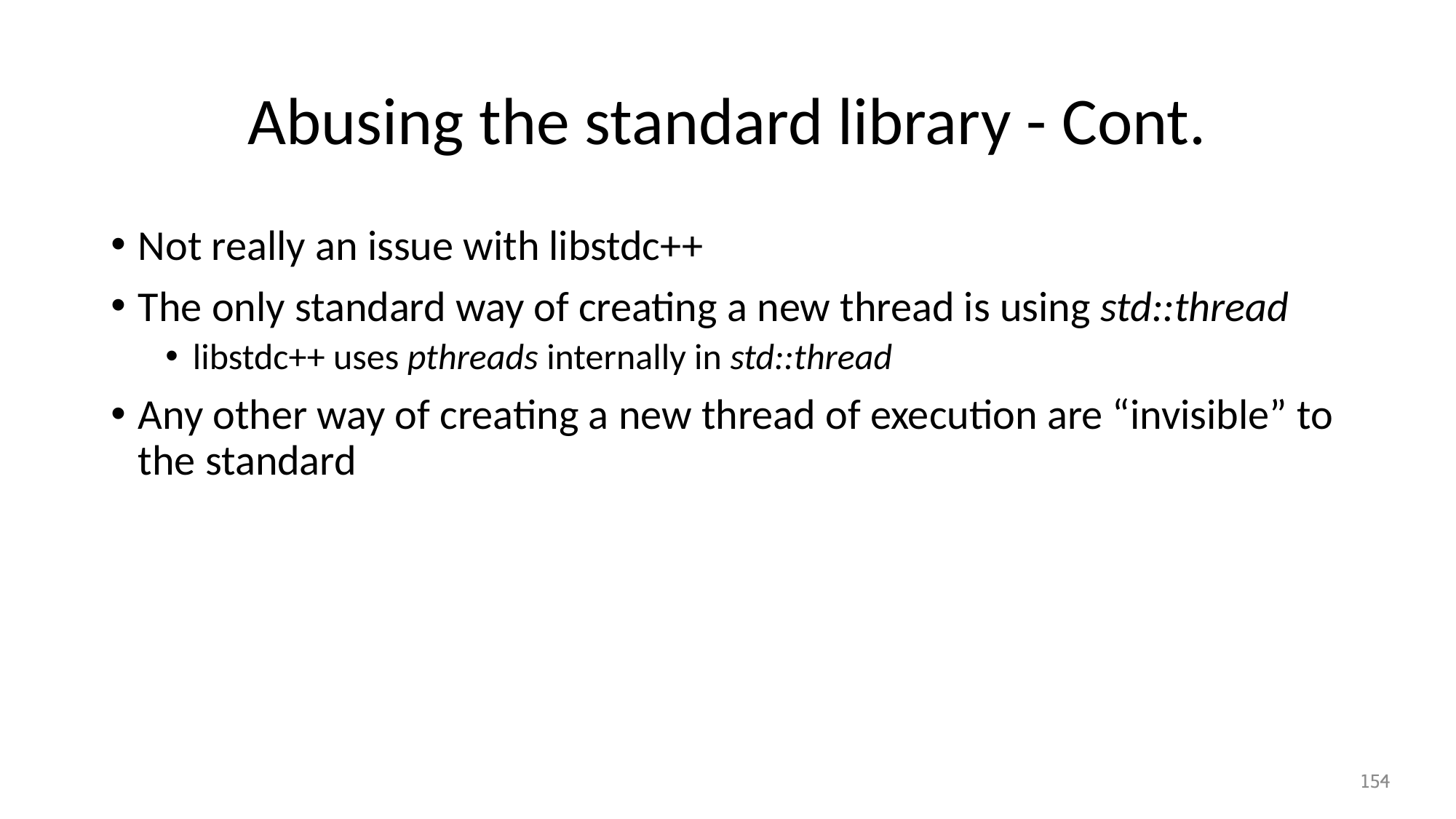

# Abusing the standard library - Cont.
Not really an issue with libstdc++
The only standard way of creating a new thread is using std::thread
libstdc++ uses pthreads internally in std::thread
Any other way of creating a new thread of execution are “invisible” to the standard
154